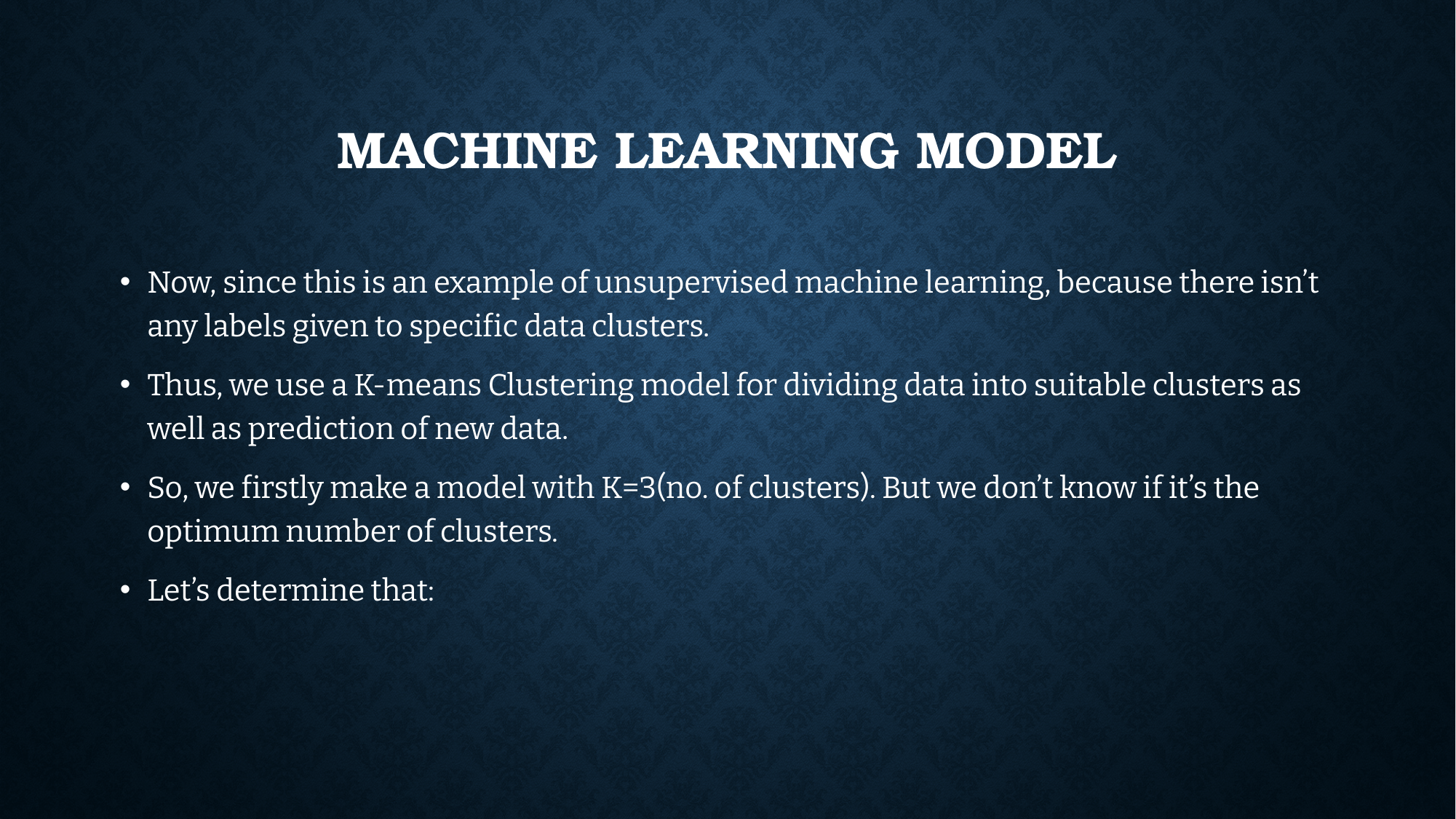

# Machine learning model
Now, since this is an example of unsupervised machine learning, because there isn’t any labels given to specific data clusters.
Thus, we use a K-means Clustering model for dividing data into suitable clusters as well as prediction of new data.
So, we firstly make a model with K=3(no. of clusters). But we don’t know if it’s the optimum number of clusters.
Let’s determine that: